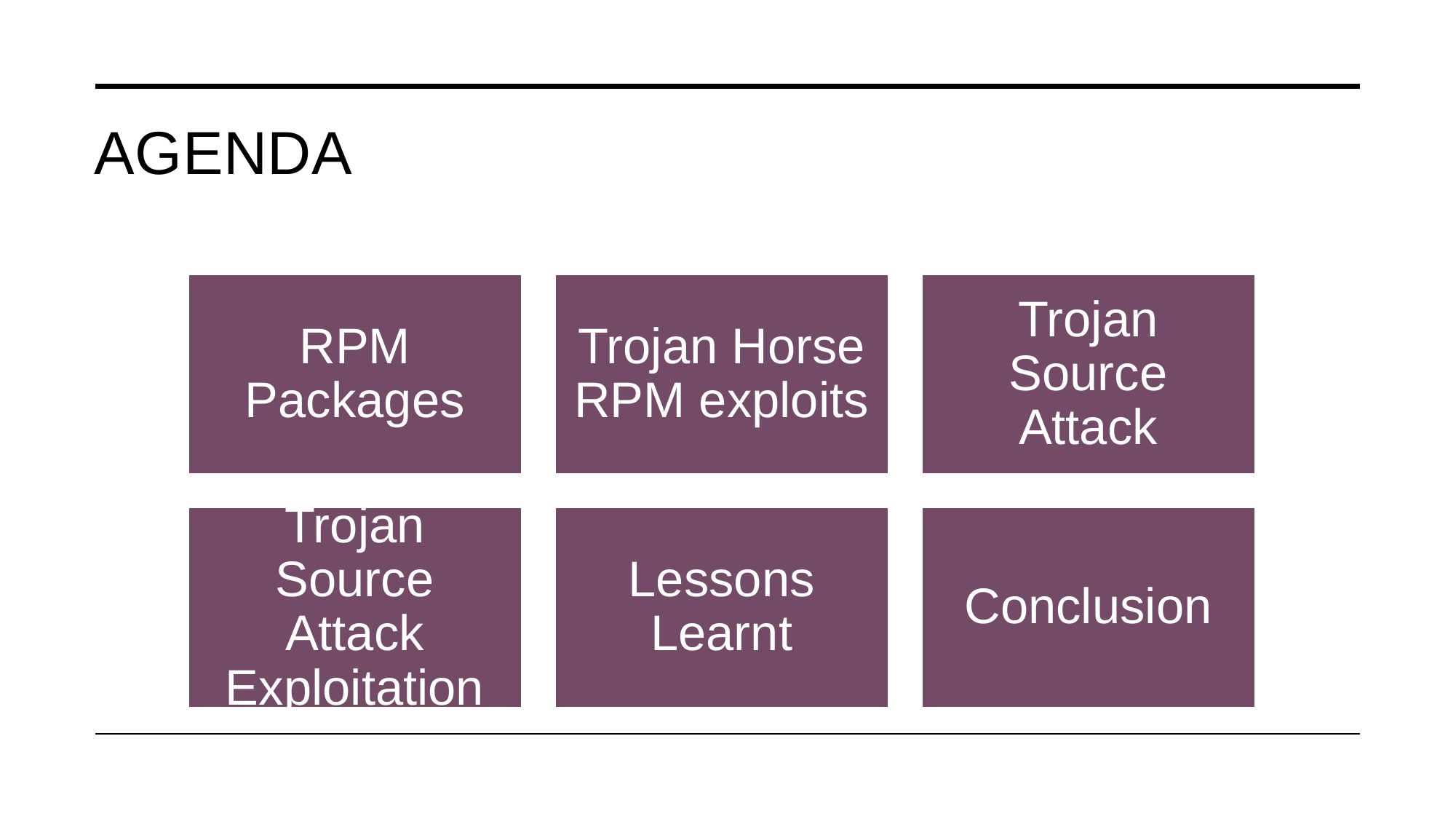

# Agenda
RPM Packages
Trojan Horse RPM exploits
Trojan Source Attack
Trojan Source Attack Exploitation
Lessons Learnt
Conclusion